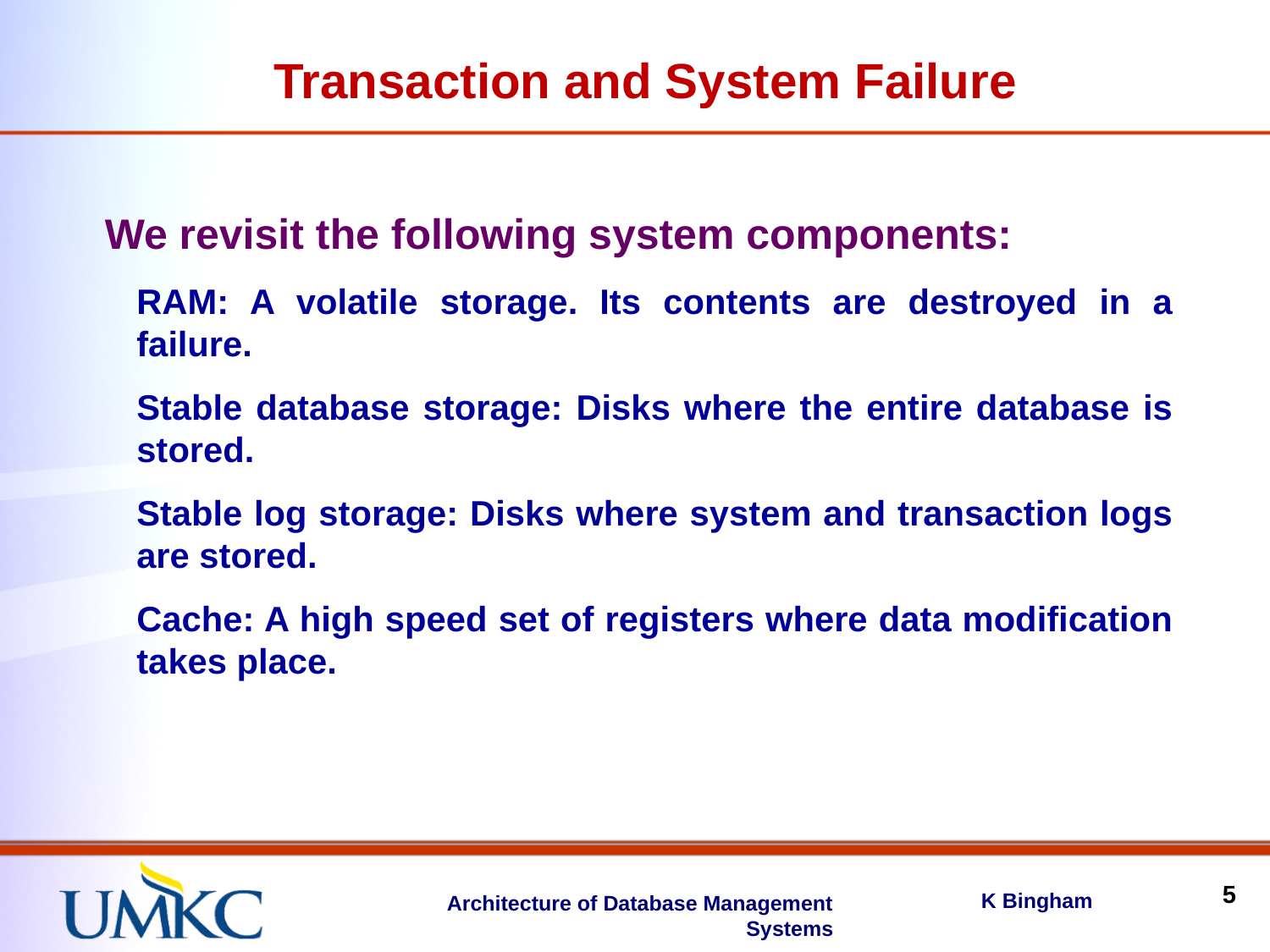

Transaction and System Failure
We revisit the following system components:
RAM: A volatile storage. Its contents are destroyed in a failure.
Stable database storage: Disks where the entire database is stored.
Stable log storage: Disks where system and transaction logs are stored.
Cache: A high speed set of registers where data modification takes place.
5